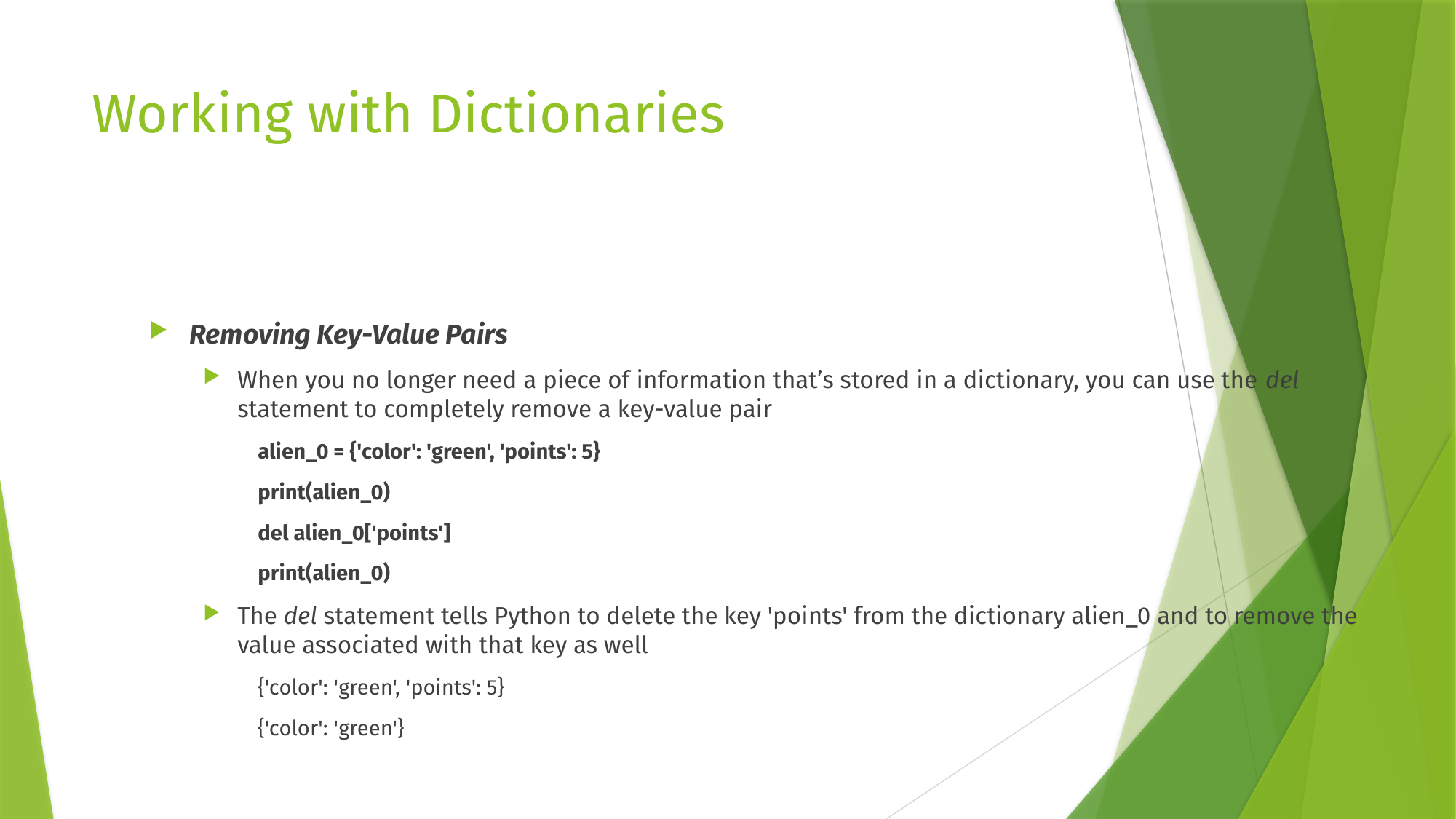

# Working with Dictionaries
Removing Key-Value Pairs
When you no longer need a piece of information that’s stored in a dictionary, you can use the del statement to completely remove a key-value pair
alien_0 = {'color': 'green', 'points': 5}
print(alien_0)
del alien_0['points']
print(alien_0)
The del statement tells Python to delete the key 'points' from the dictionary alien_0 and to remove the value associated with that key as well
{'color': 'green', 'points': 5}
{'color': 'green'}